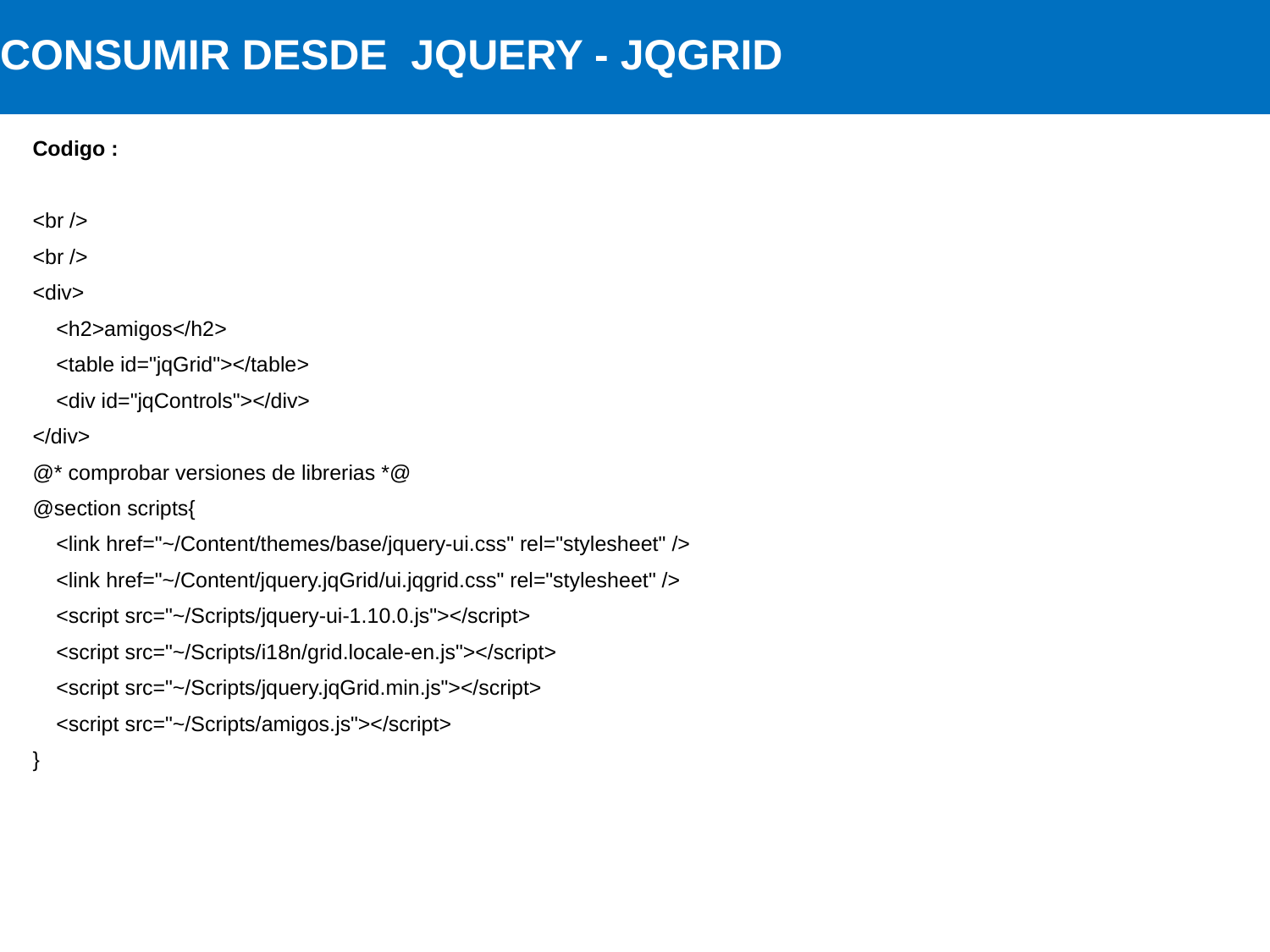

# CONSUMIR DESDE  JQUERY - JQGRID
Codigo :

<br />
<br />
<div>
    <h2>amigos</h2>
    <table id="jqGrid"></table>
    <div id="jqControls"></div>
</div>
@* comprobar versiones de librerias *@
@section scripts{
    <link href="~/Content/themes/base/jquery-ui.css" rel="stylesheet" />
    <link href="~/Content/jquery.jqGrid/ui.jqgrid.css" rel="stylesheet" />
    <script src="~/Scripts/jquery-ui-1.10.0.js"></script>
    <script src="~/Scripts/i18n/grid.locale-en.js"></script>
    <script src="~/Scripts/jquery.jqGrid.min.js"></script>
    <script src="~/Scripts/amigos.js"></script>
}